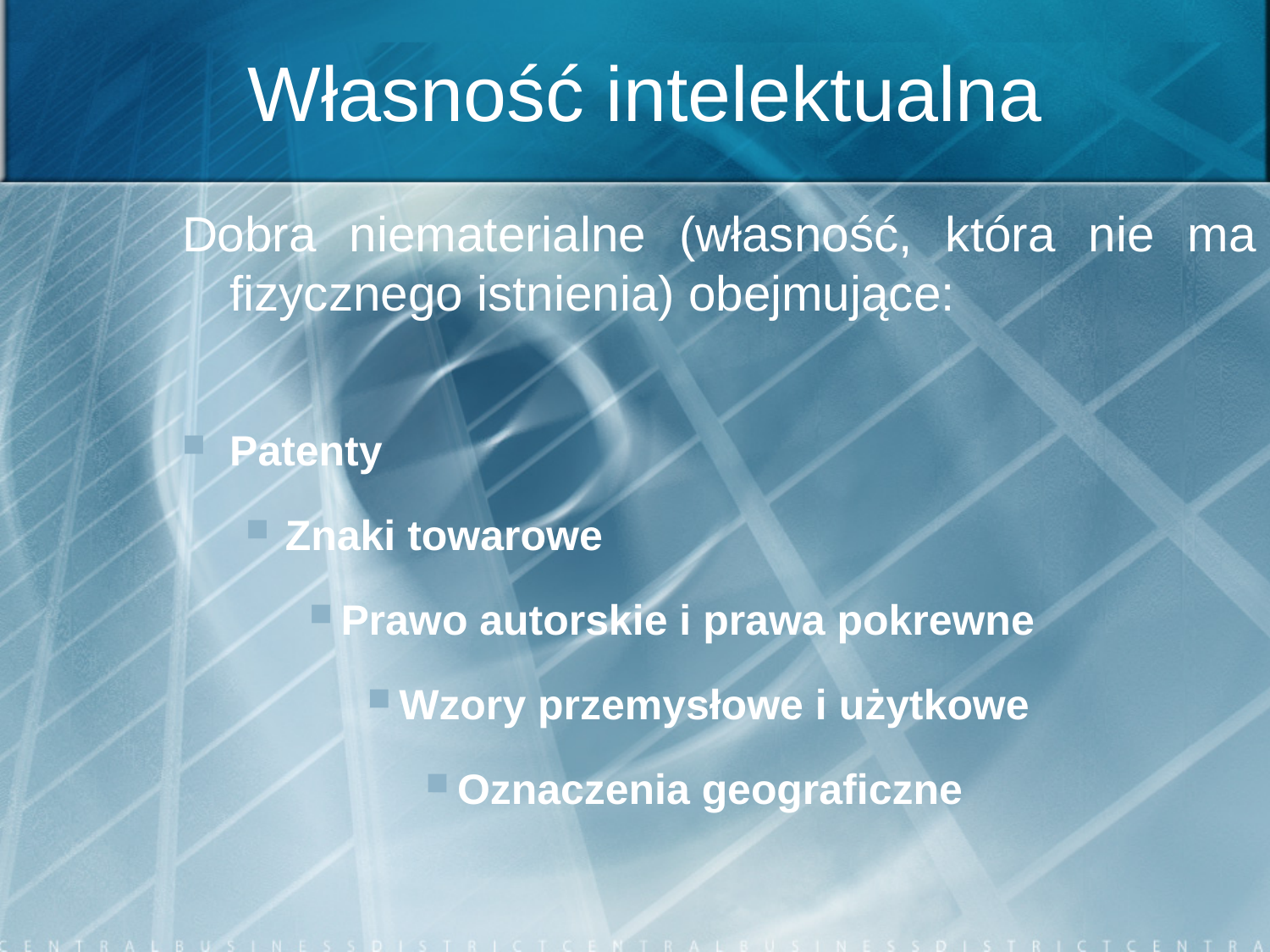

# Własność intelektualna
Dobra niematerialne (własność, która nie ma fizycznego istnienia) obejmujące:

Patenty
Znaki towarowe
Prawo autorskie i prawa pokrewne
Wzory przemysłowe i użytkowe
Oznaczenia geograficzne